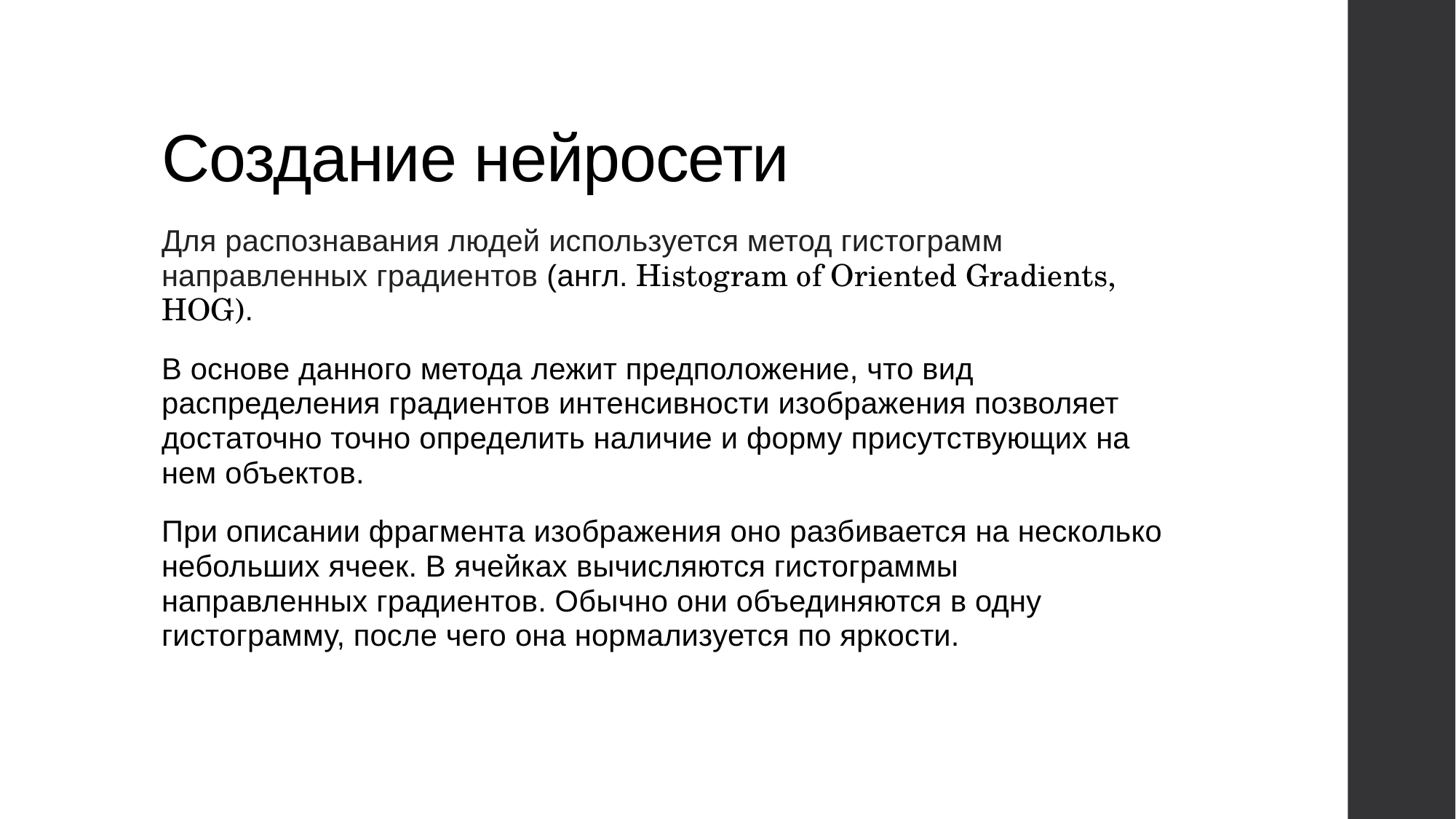

# Создание нейросети
Для распознавания людей используется метод гистограмм направленных градиентов (англ. Histogram of Oriented Gradients, HOG).
В основе данного метода лежит предположение, что вид распределения градиентов интенсивности изображения позволяет достаточно точно определить наличие и форму присутствующих на нем объектов.
При описании фрагмента изображения оно разбивается на несколько небольших ячеек. В ячейках вычисляются гистограммы направленных градиентов. Обычно они объединяются в одну гистограмму, после чего она нормализуется по яркости.